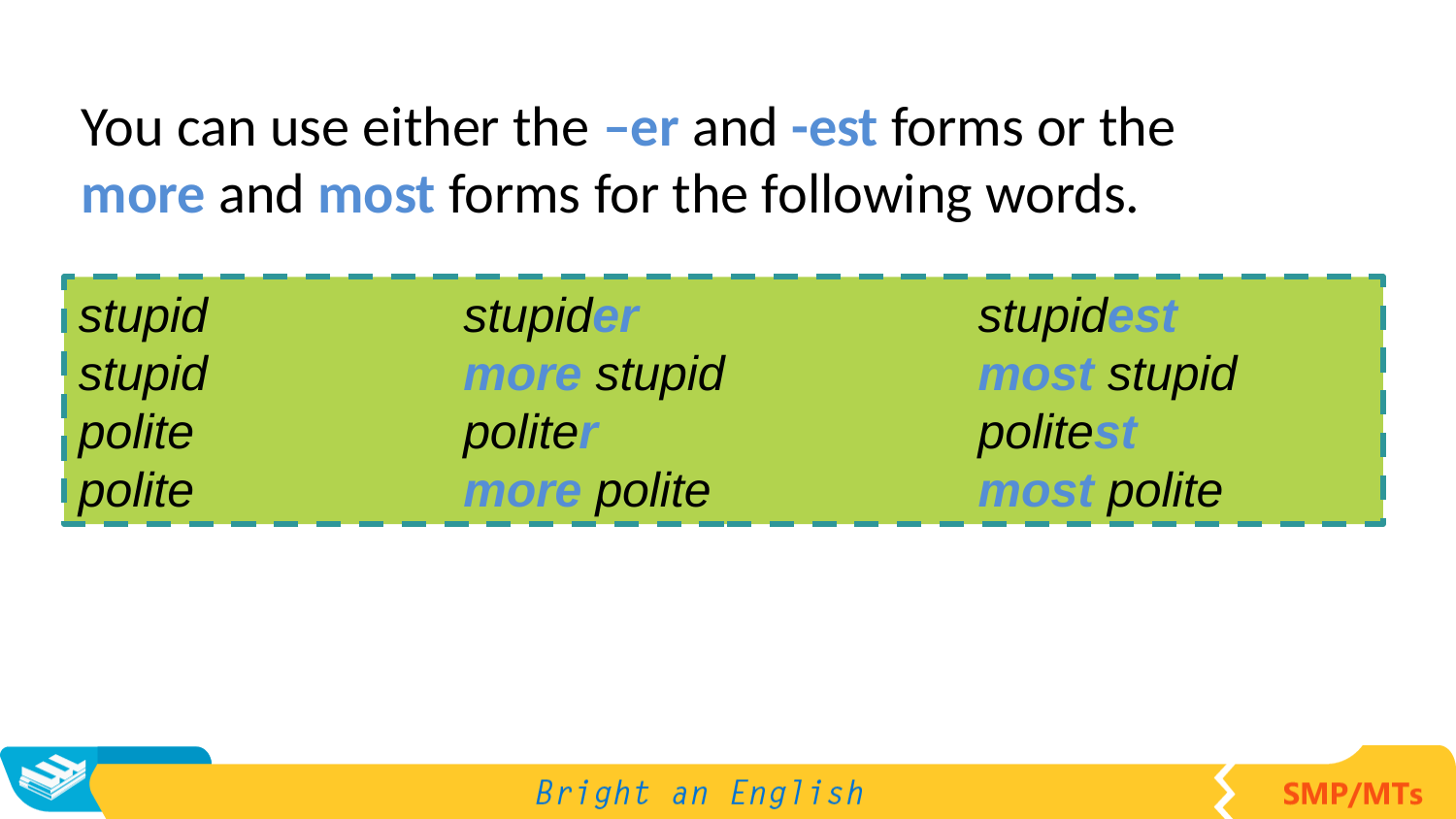

You can use either the –er and -est forms or the more and most forms for the following words.
stupid 	stupider 	stupidest
stupid 	more stupid 	most stupid
polite 	politer 	politest
polite 	more polite 	most polite